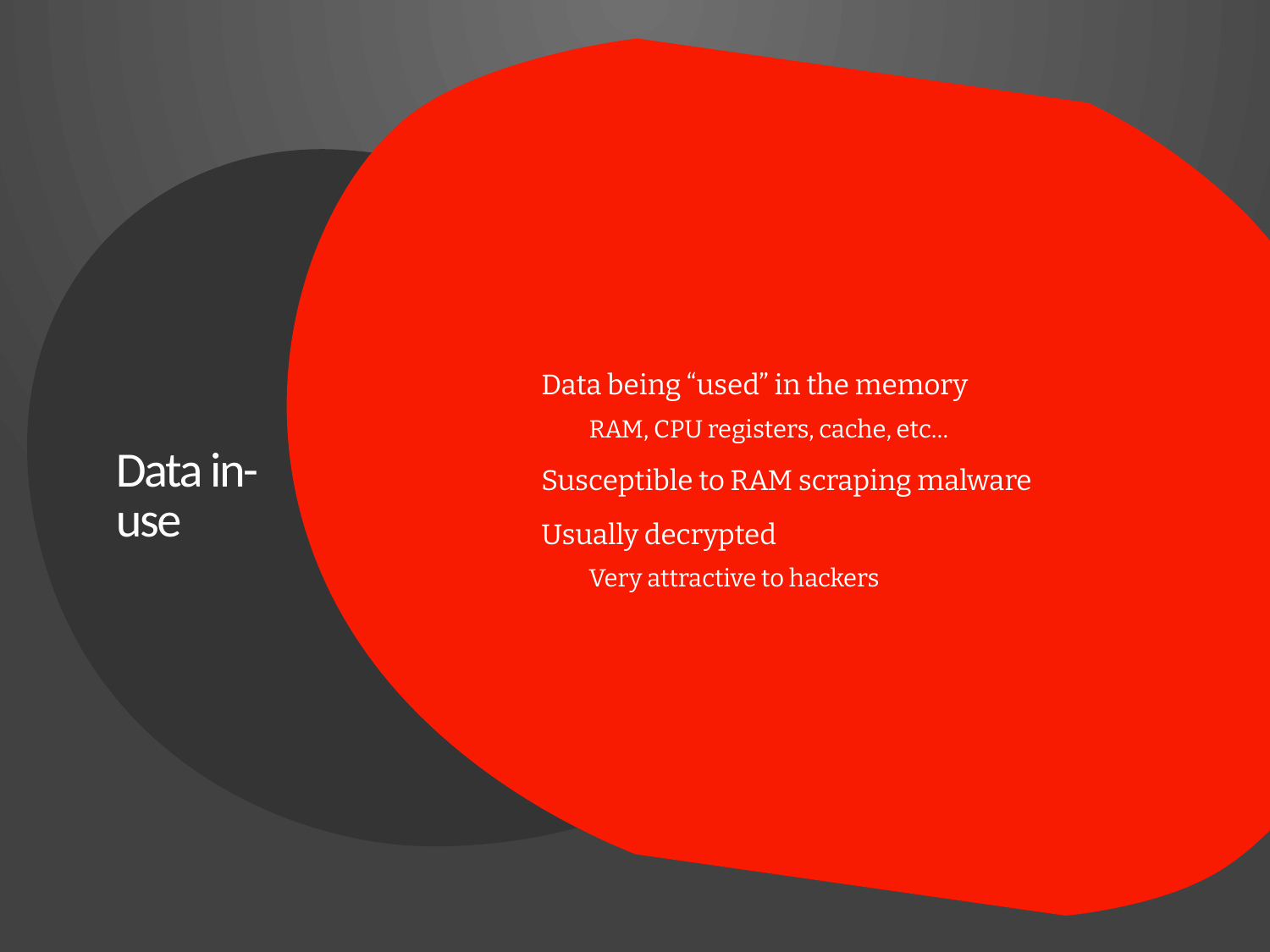

Data being “used” in the memory
RAM, CPU registers, cache, etc…
Susceptible to RAM scraping malware
Usually decrypted
Very attractive to hackers
# Data in-use